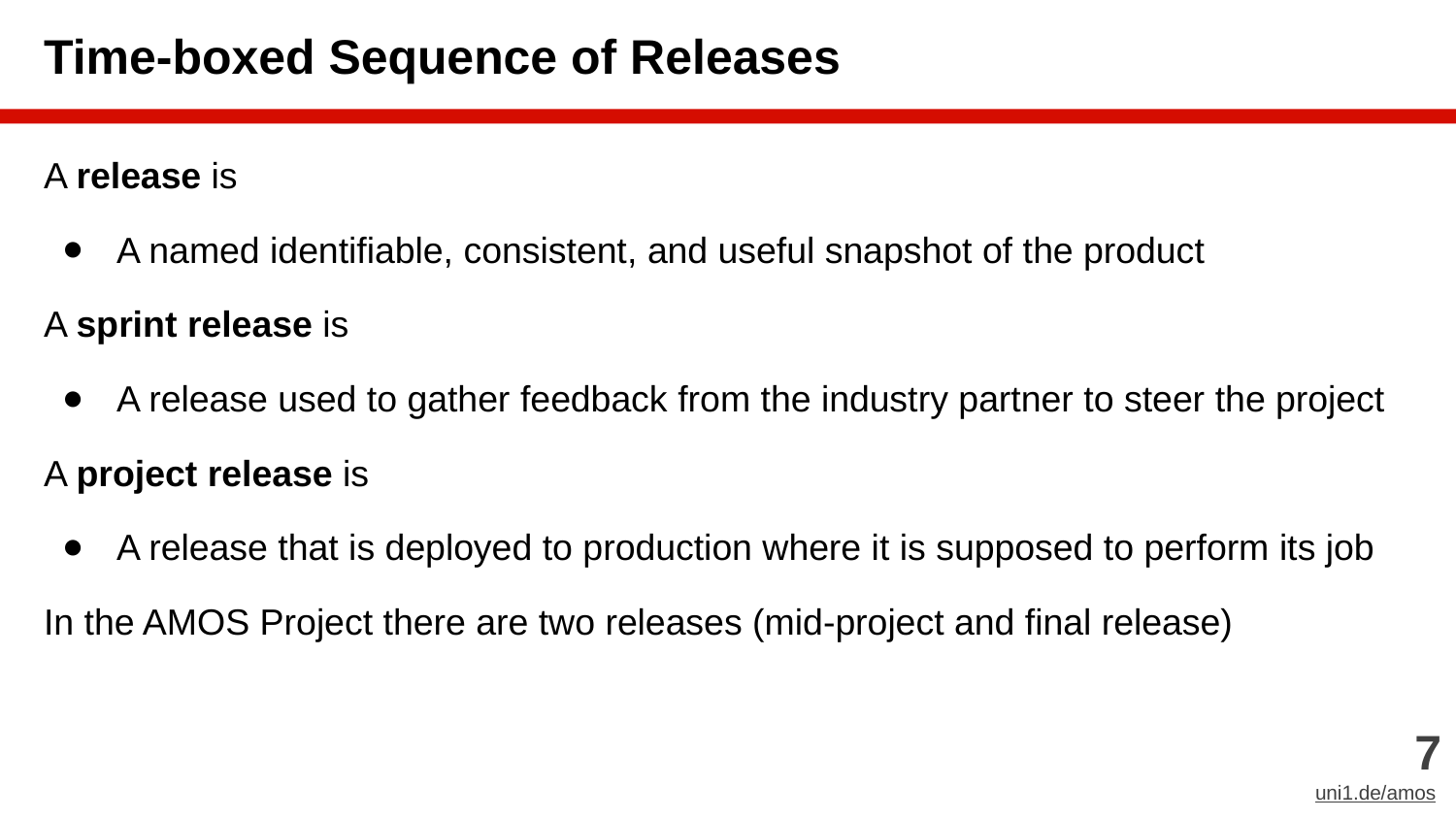

# Time-boxed Sequence of Releases
A release is
A named identifiable, consistent, and useful snapshot of the product
A sprint release is
A release used to gather feedback from the industry partner to steer the project
A project release is
A release that is deployed to production where it is supposed to perform its job
In the AMOS Project there are two releases (mid-project and final release)
7
uni1.de/amos